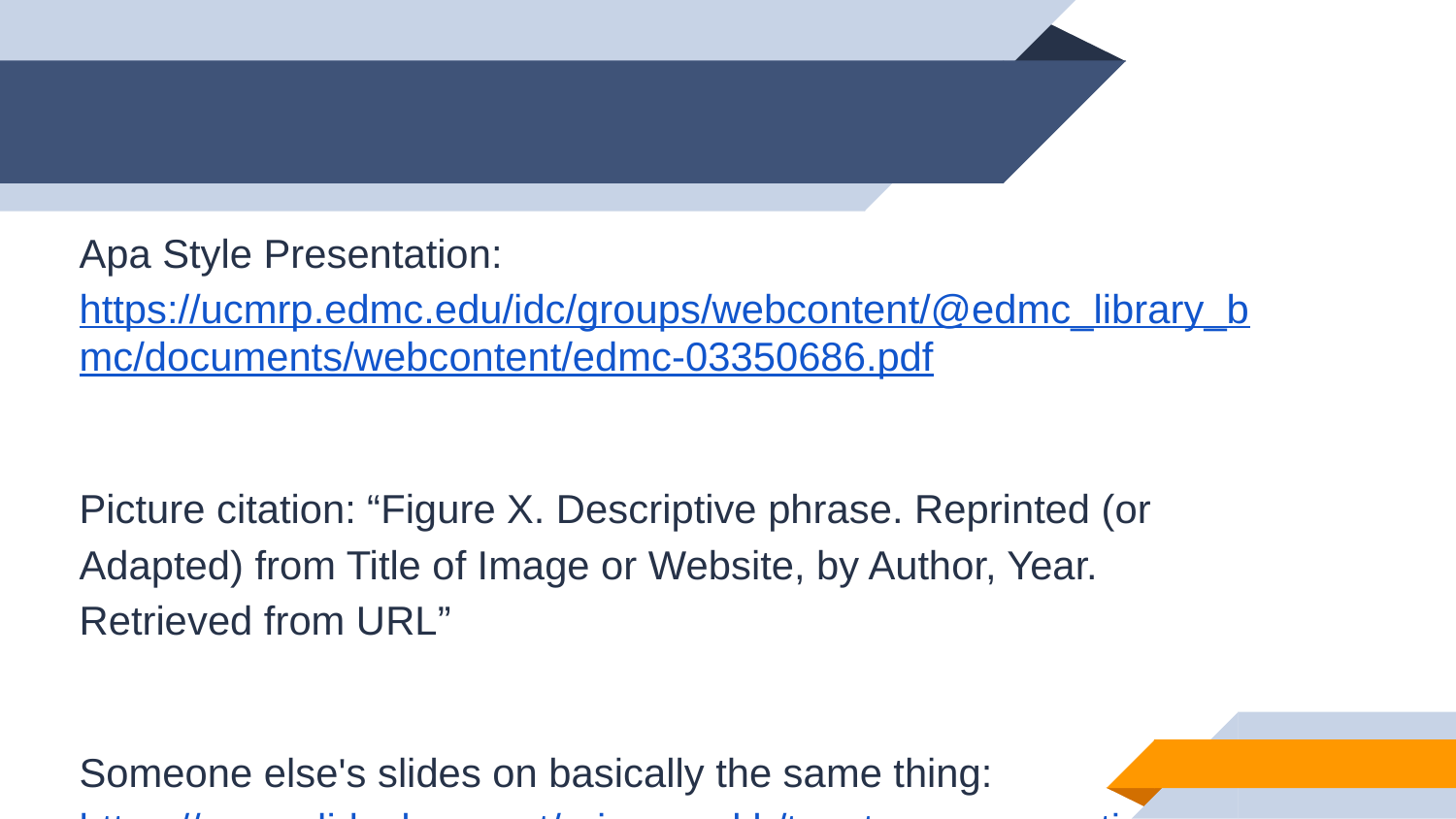

#
Apa Style Presentation: https://ucmrp.edmc.edu/idc/groups/webcontent/@edmc_library_bmc/documents/webcontent/edmc-03350686.pdf

Picture citation: “Figure X. Descriptive phrase. Reprinted (or Adapted) from Title of Image or Website, by Author, Year. Retrieved from URL”

Someone else's slides on basically the same thing: https://www.slideshare.net/arjunparekh/toyota-way-operations-management-toyota-production-system